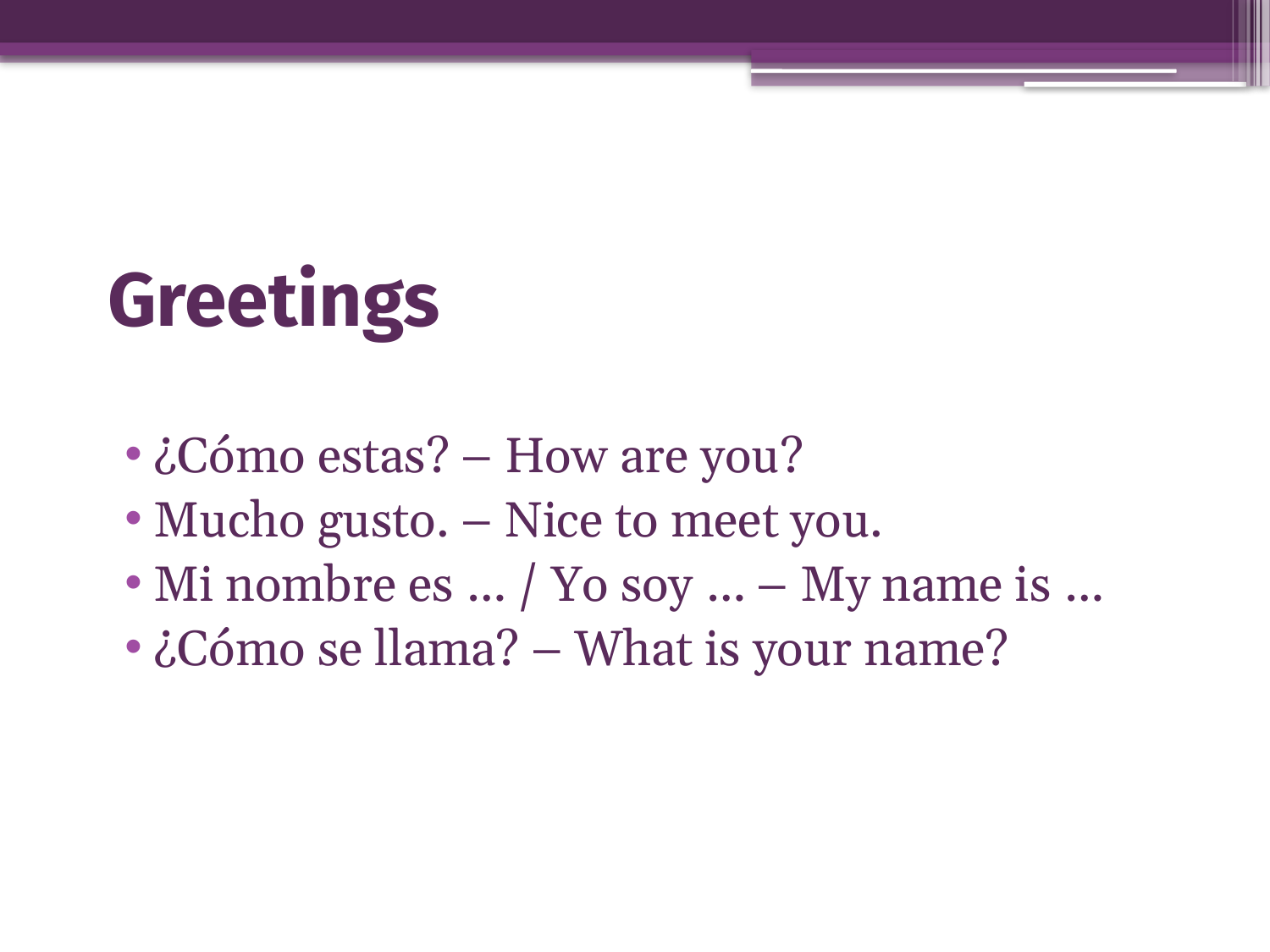

# Greetings
 ¿Cómo estas? – How are you?
 Mucho gusto. – Nice to meet you.
 Mi nombre es … / Yo soy … – My name is …
 ¿Cómo se llama? – What is your name?